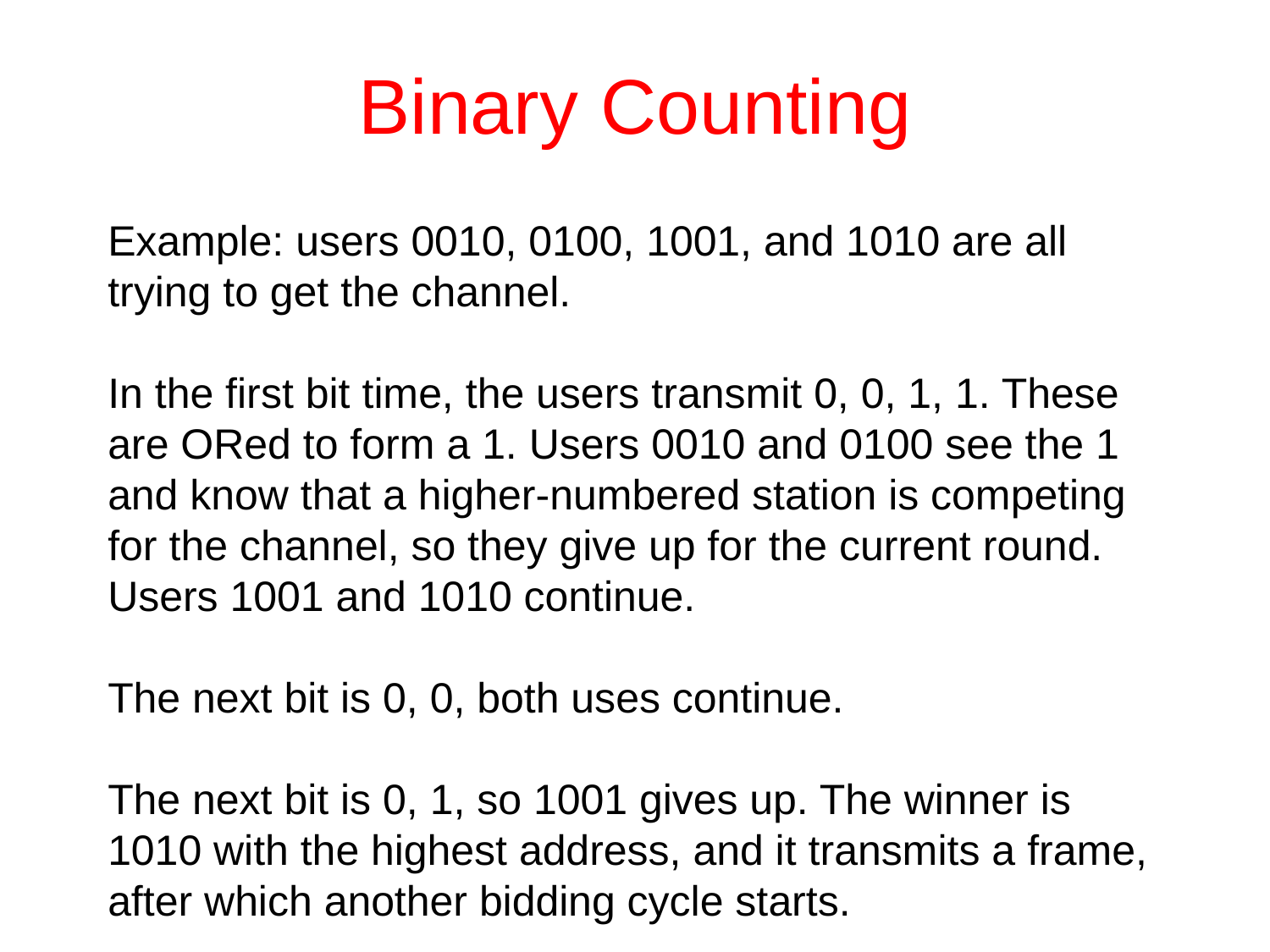

# Binary Counting
Example: users 0010, 0100, 1001, and 1010 are all trying to get the channel.

In the first bit time, the users transmit 0, 0, 1, 1. These are ORed to form a 1. Users 0010 and 0100 see the 1 and know that a higher-numbered station is competing for the channel, so they give up for the current round. Users 1001 and 1010 continue.

The next bit is 0, 0, both uses continue.

The next bit is 0, 1, so 1001 gives up. The winner is 1010 with the highest address, and it transmits a frame, after which another bidding cycle starts.